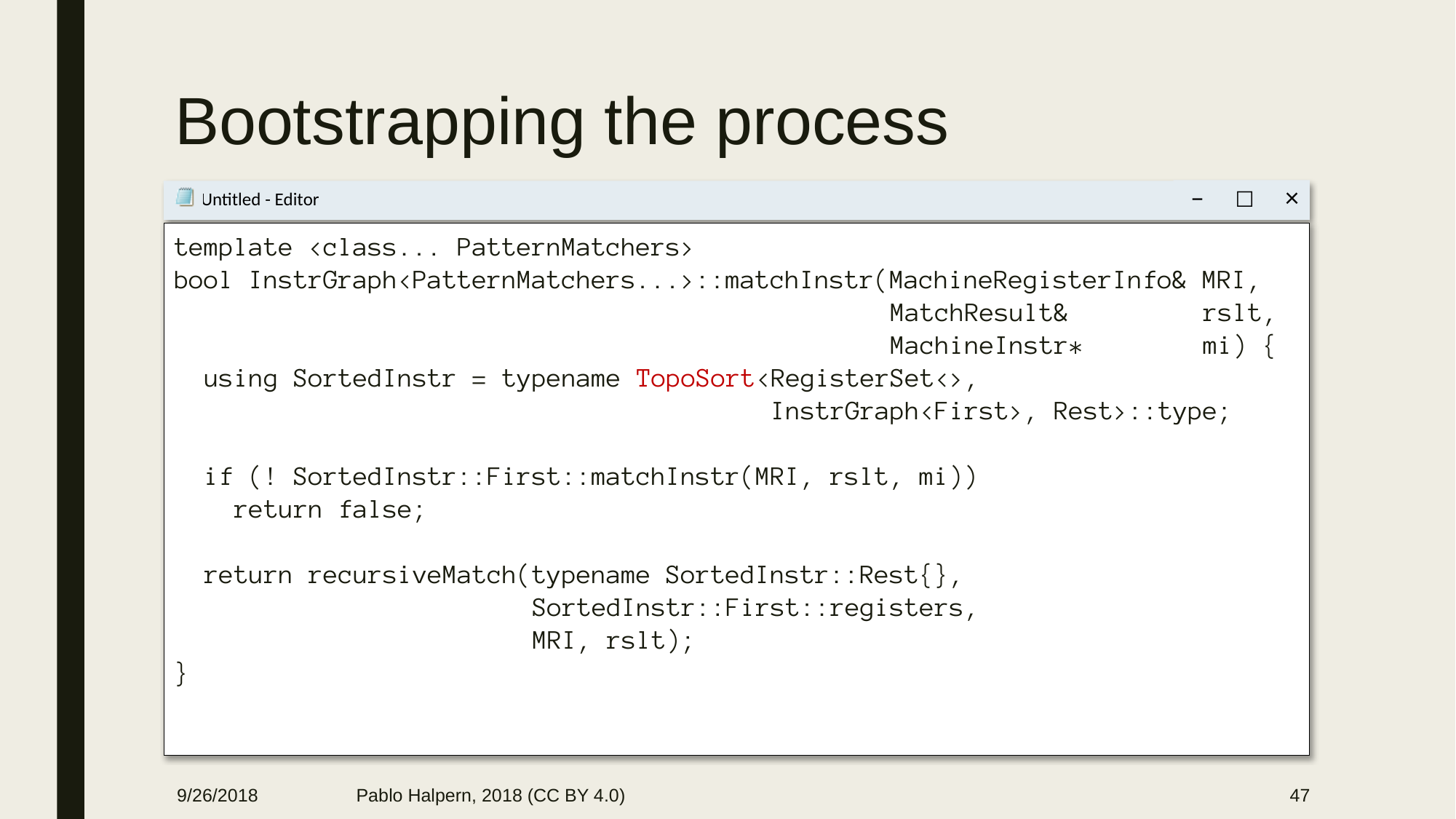

# Bootstrapping the process
template <class... PatternMatchers>
bool InstrGraph<PatternMatchers...>::matchInstr(MachineRegisterInfo& MRI,
                                                MatchResult&         rslt,
                                                MachineInstr*        mi) {
  using SortedInstr = typename TopoSort<RegisterSet<>,
                                        InstrGraph<First>, Rest>::type;

  if (! SortedInstr::First::matchInstr(MRI, rslt, mi))
    return false;

  return recursiveMatch(typename SortedInstr::Rest{},
                        SortedInstr::First::registers,
                        MRI, rslt);
}
9/26/2018
Pablo Halpern, 2018 (CC BY 4.0)
47